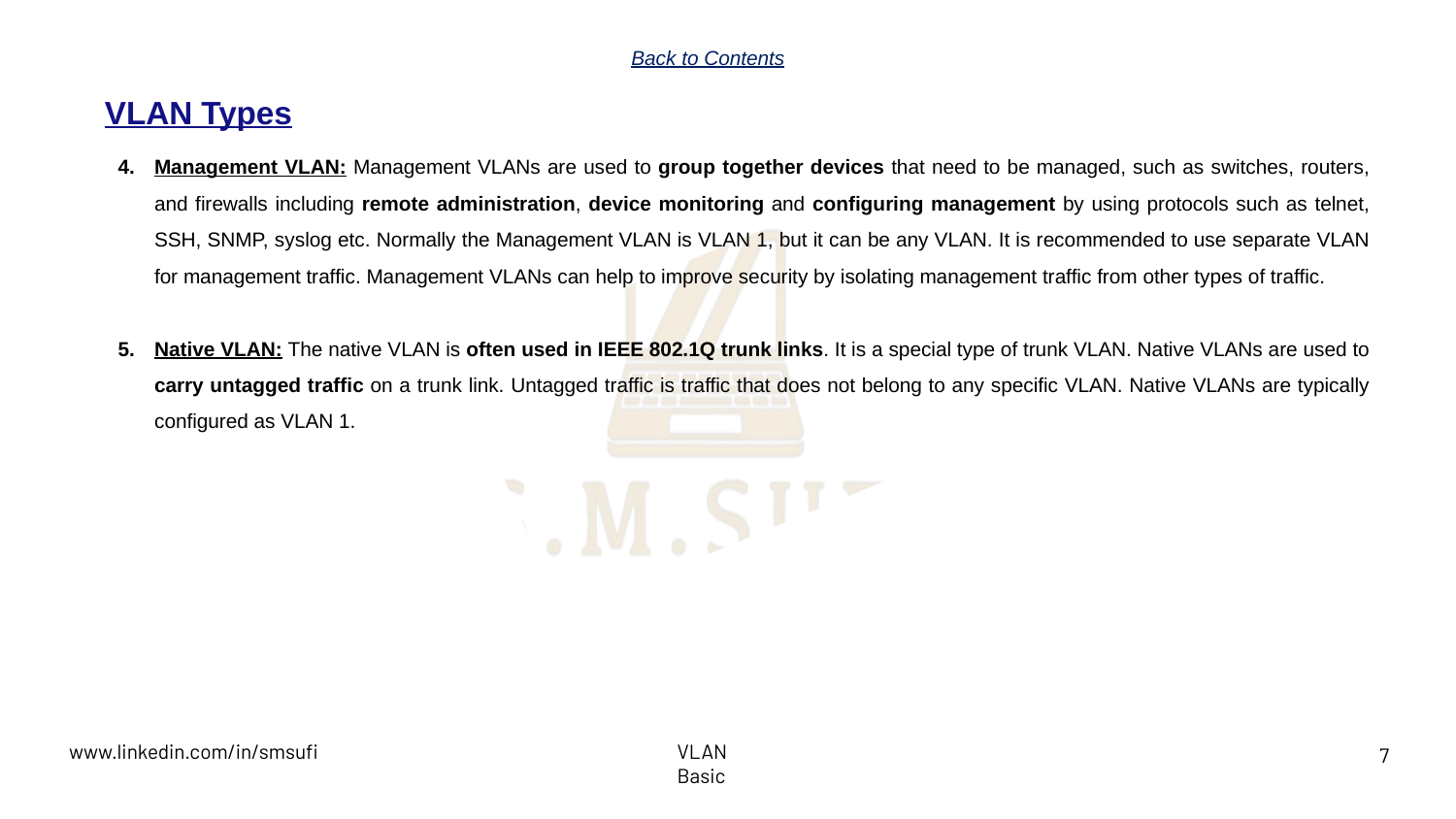

Back to Contents
VLAN Types
Management VLAN: Management VLANs are used to group together devices that need to be managed, such as switches, routers, and firewalls including remote administration, device monitoring and configuring management by using protocols such as telnet, SSH, SNMP, syslog etc. Normally the Management VLAN is VLAN 1, but it can be any VLAN. It is recommended to use separate VLAN for management traffic. Management VLANs can help to improve security by isolating management traffic from other types of traffic.

Native VLAN: The native VLAN is often used in IEEE 802.1Q trunk links. It is a special type of trunk VLAN. Native VLANs are used to carry untagged traffic on a trunk link. Untagged traffic is traffic that does not belong to any specific VLAN. Native VLANs are typically configured as VLAN 1.
7